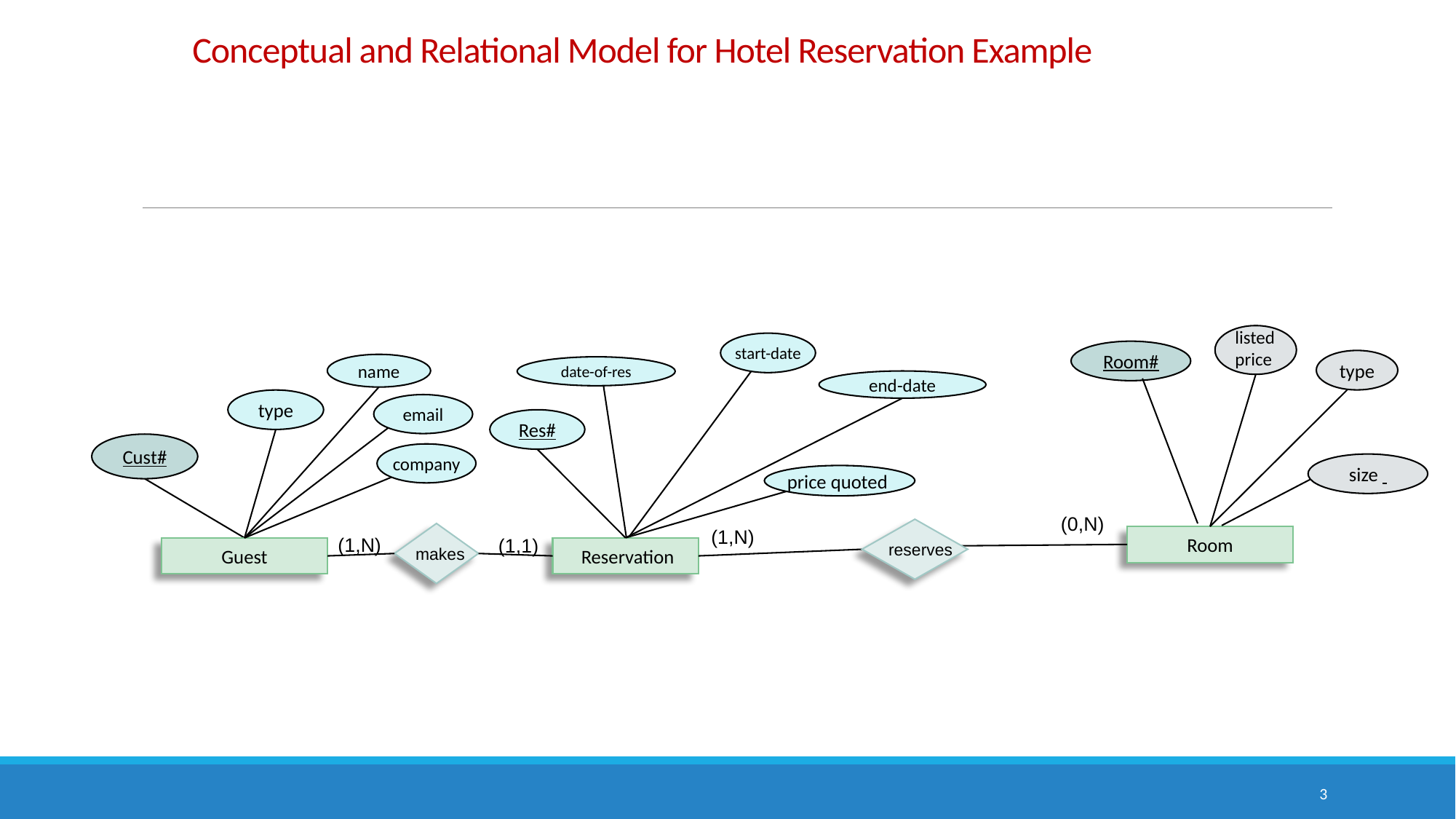

# Conceptual and Relational Model for Hotel Reservation Example
listed price

start-date
Room#
type
name
date-of-res
end-date
type
email
Res#
Cust#
company
size
price quoted
(0,N)
(1,N)
reserves
makes
(1,N)
(1,1)
 Reservation
Guest
Room
3